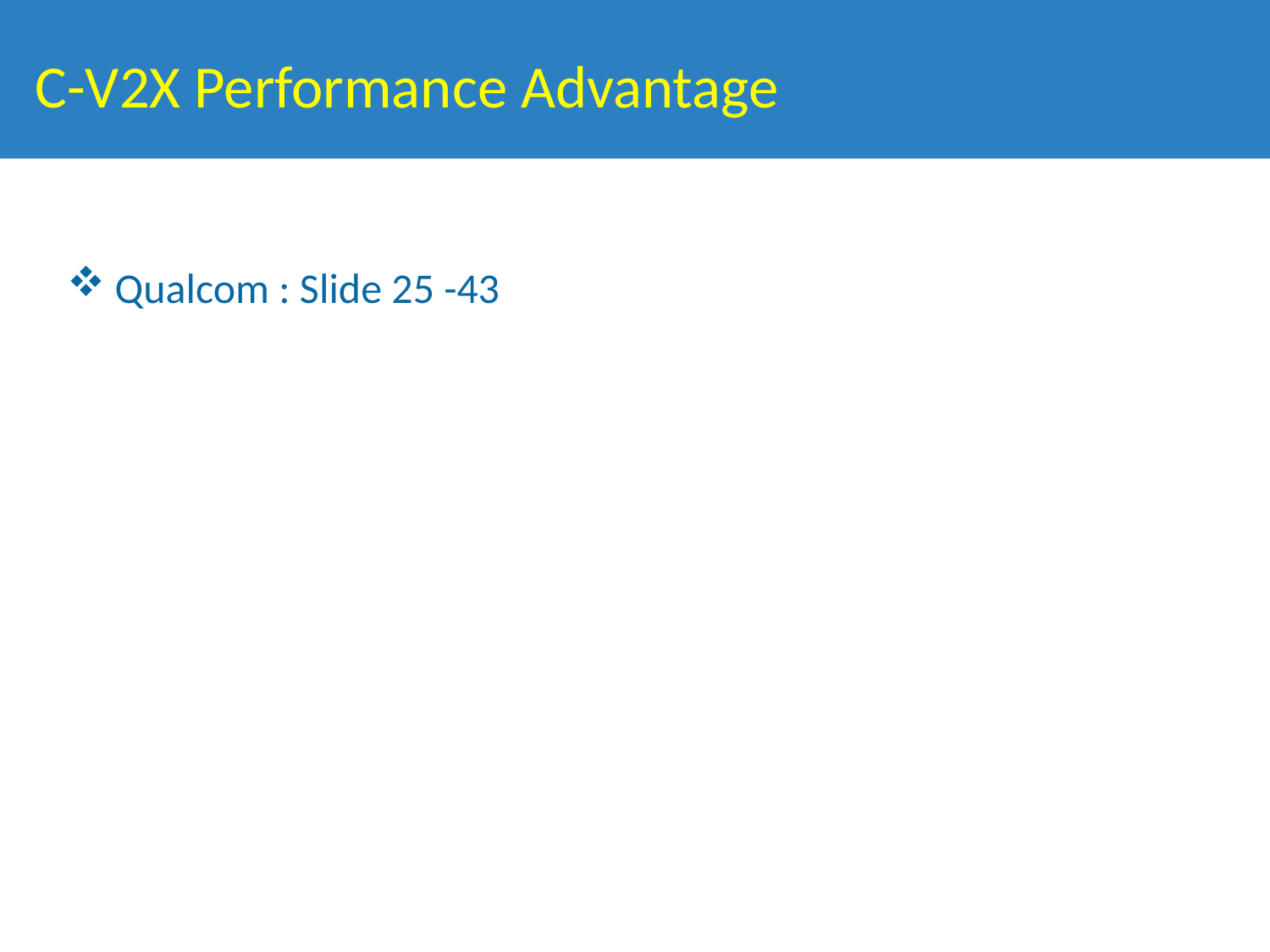

# C-V2X Performance Advantage
Qualcom : Slide 25 -43